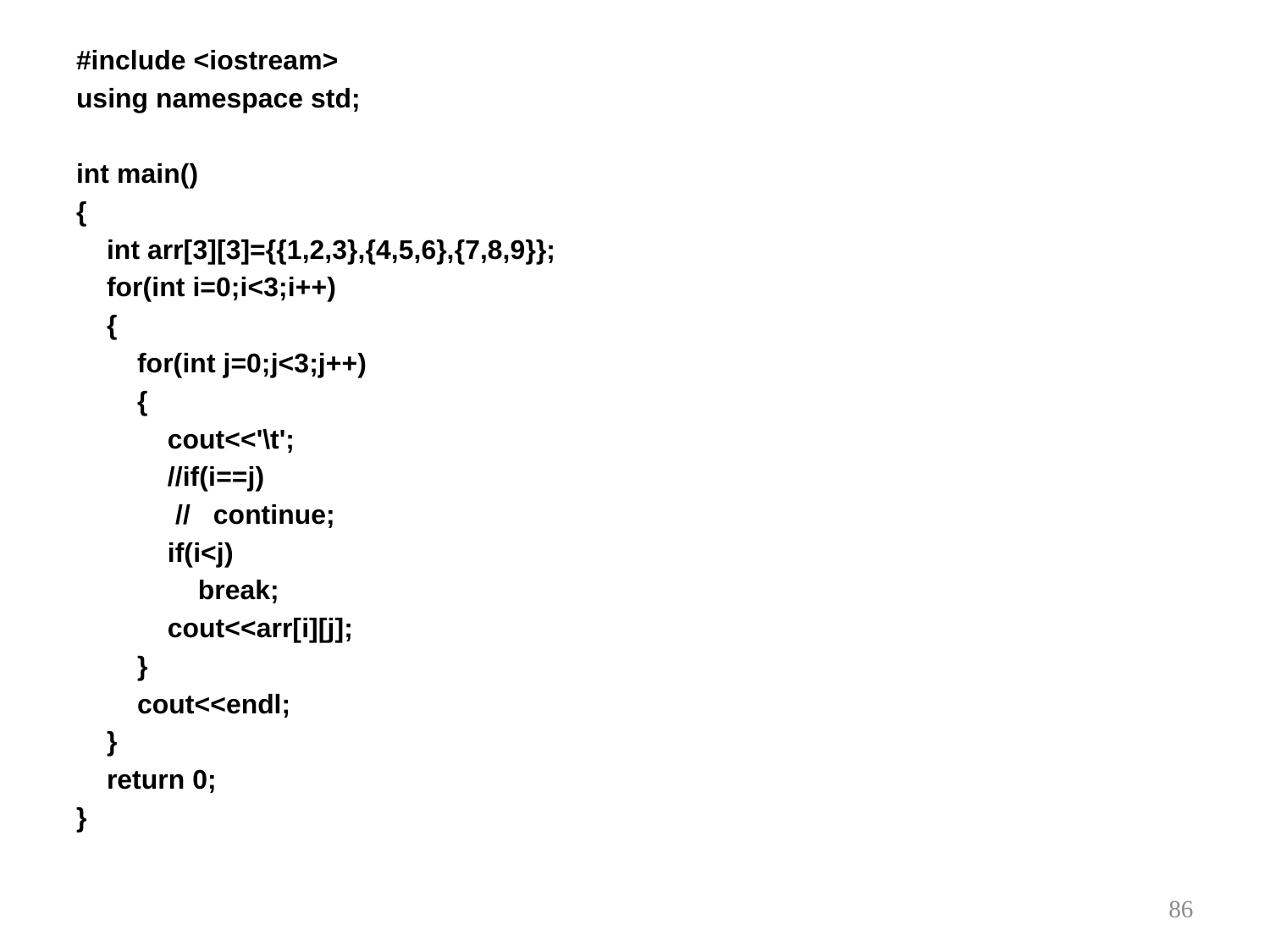

#include <iostream>
using namespace std;

int main()
{
    int arr[3][3]={{1,2,3},{4,5,6},{7,8,9}};
    for(int i=0;i<3;i++)
    {
        for(int j=0;j<3;j++)
        {
            cout<<'\t';
            //if(i==j)
             //   continue;
            if(i<j)
                break;
            cout<<arr[i][j];
        }
        cout<<endl;
    }
    return 0;
}

86